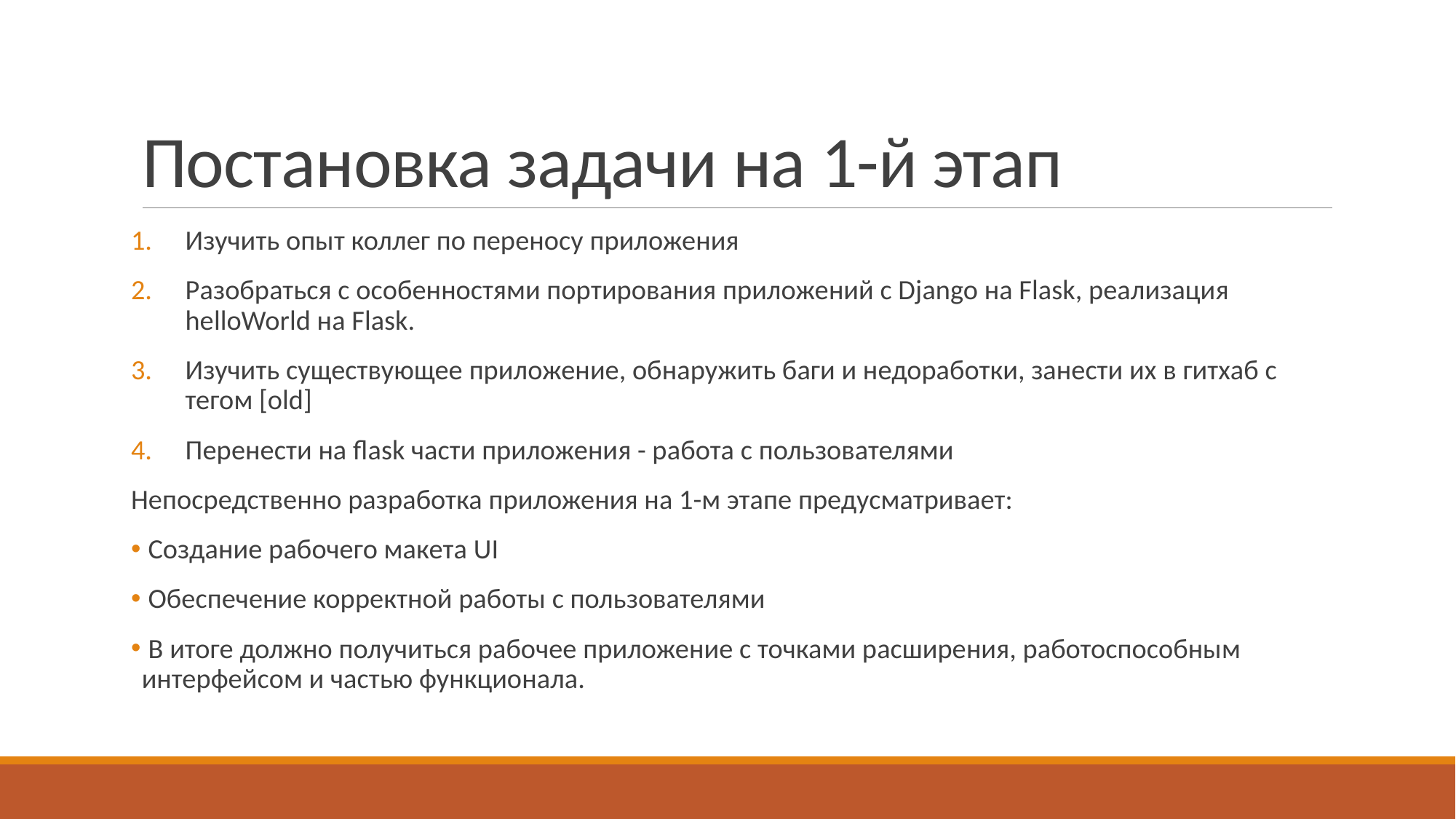

# Постановка задачи на 1-й этап
Изучить опыт коллег по переносу приложения
Разобраться с особенностями портирования приложений с Django на Flask, реализация helloWorld на Flask.
Изучить существующее приложение, обнаружить баги и недоработки, занести их в гитхаб с тегом [old]
Перенести на flask части приложения - работа с пользователями
Непосредственно разработка приложения на 1-м этапе предусматривает:
 Создание рабочего макета UI
 Обеспечение корректной работы с пользователями
 В итоге должно получиться рабочее приложение с точками расширения, работоспособным интерфейсом и частью функционала.